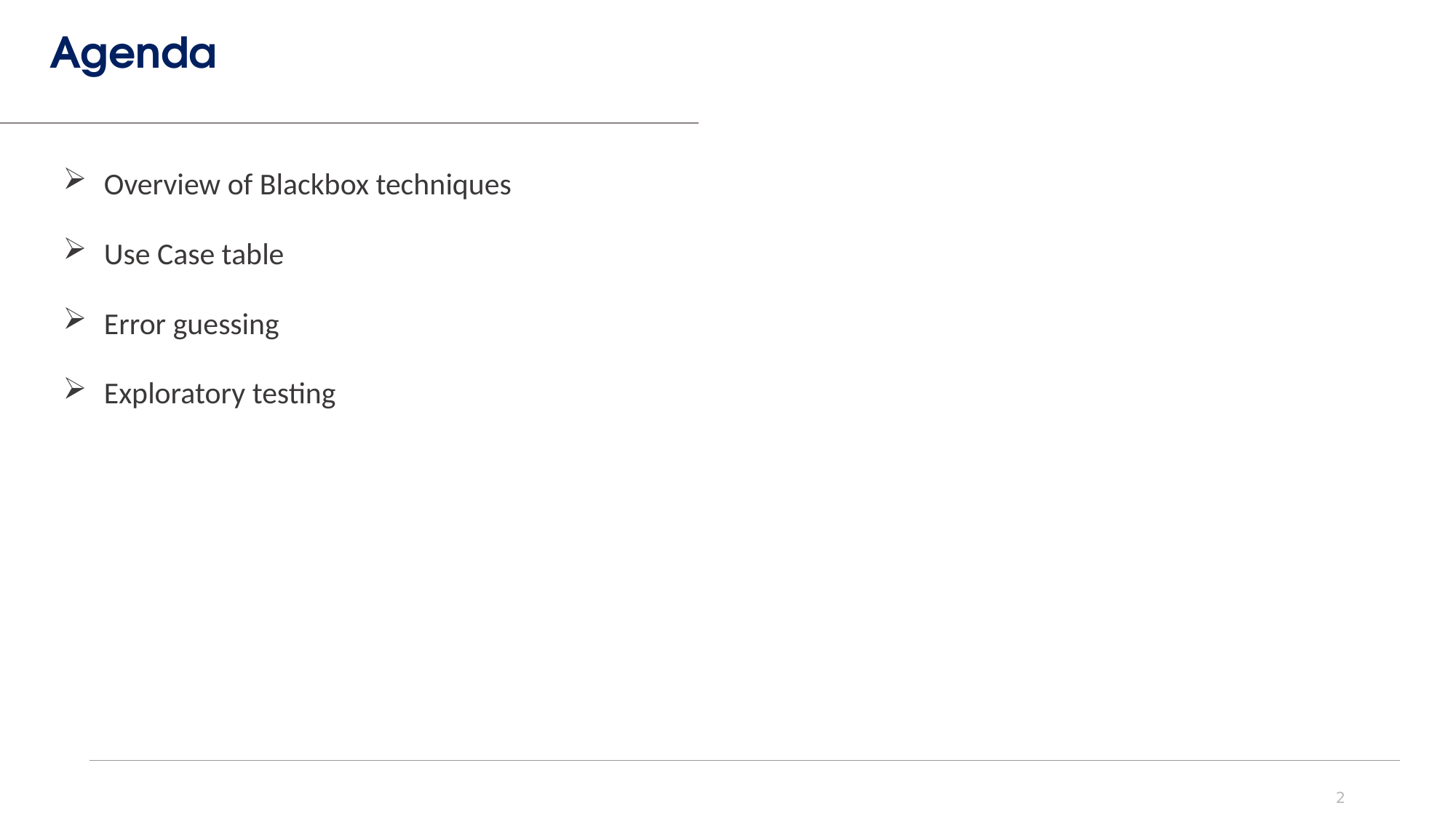

Agenda
Overview of Blackbox techniques
Use Case table
Error guessing
Exploratory testing

2